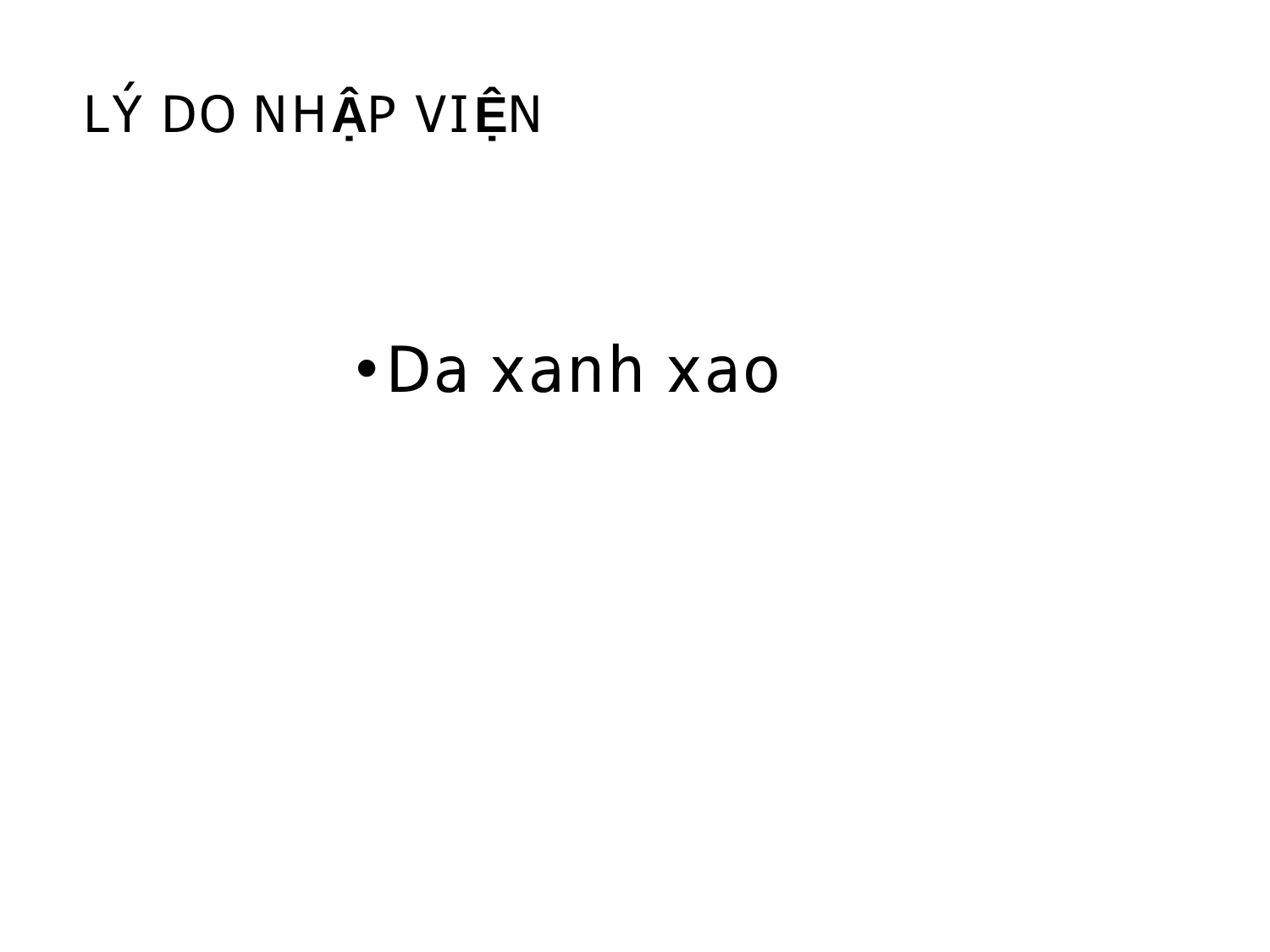

# LÝ DO NHẬP VIỆN
Da xanh xao